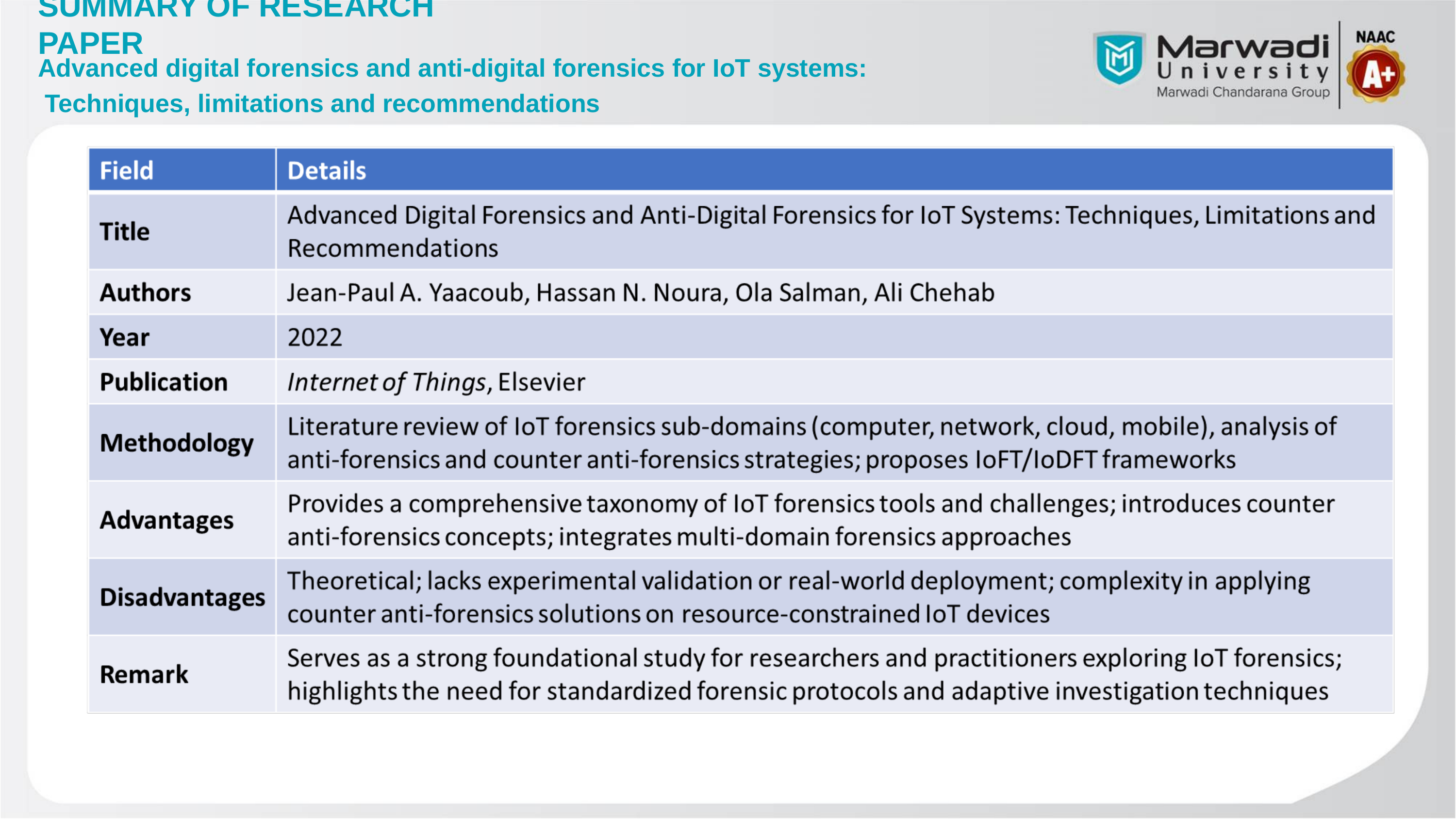

SUMMARY OF RESEARCH PAPER
Advanced digital forensics and anti-digital forensics for IoT systems:
 Techniques, limitations and recommendations